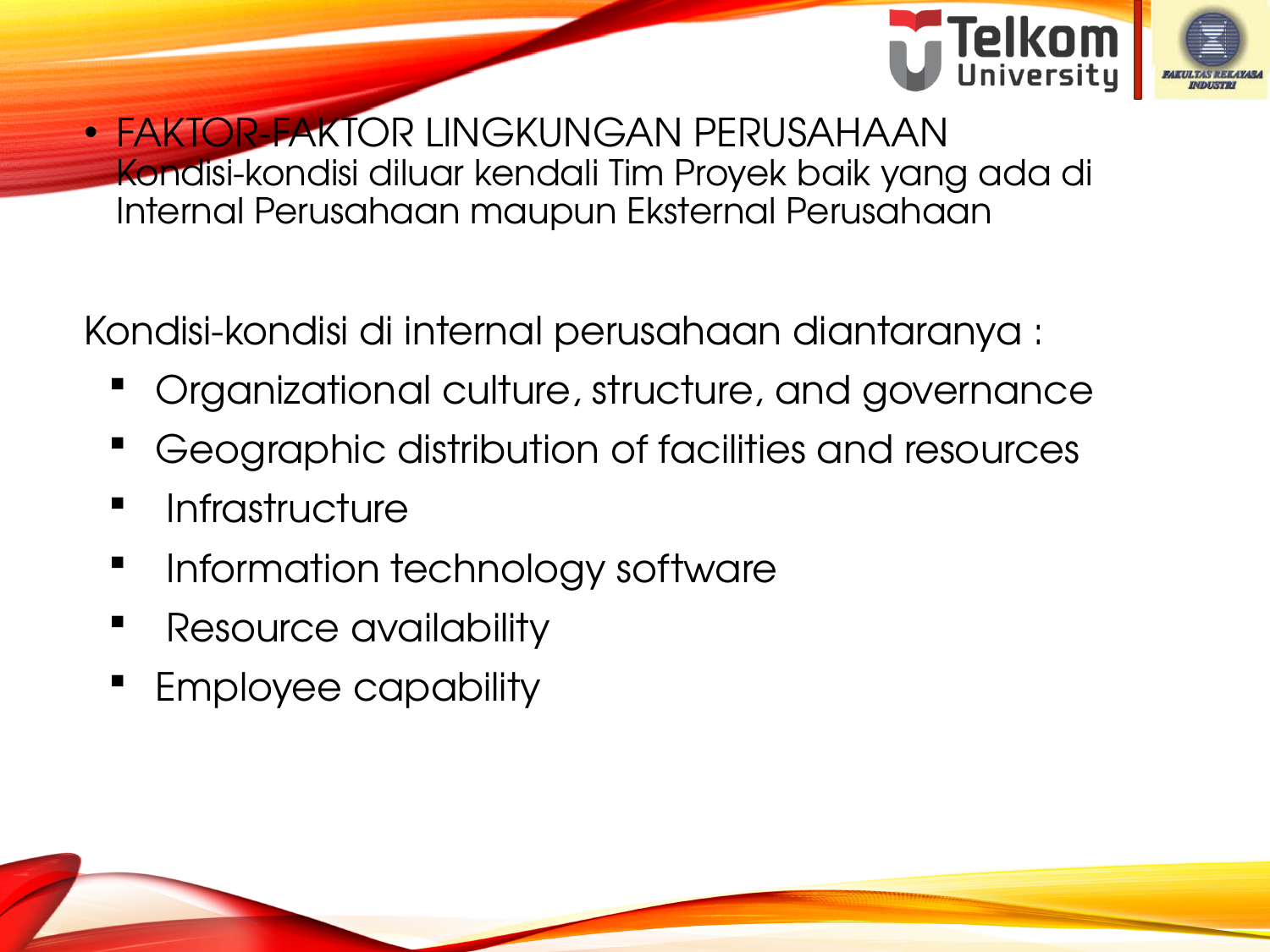

# Faktor-faktor Lingkungan Perusahaan Kondisi-kondisi diluar kendali Tim Proyek baik yang ada di Internal Perusahaan maupun Eksternal Perusahaan
Kondisi-kondisi di internal perusahaan diantaranya :
Organizational culture, structure, and governance
Geographic distribution of facilities and resources
 Infrastructure
 Information technology software
 Resource availability
Employee capability